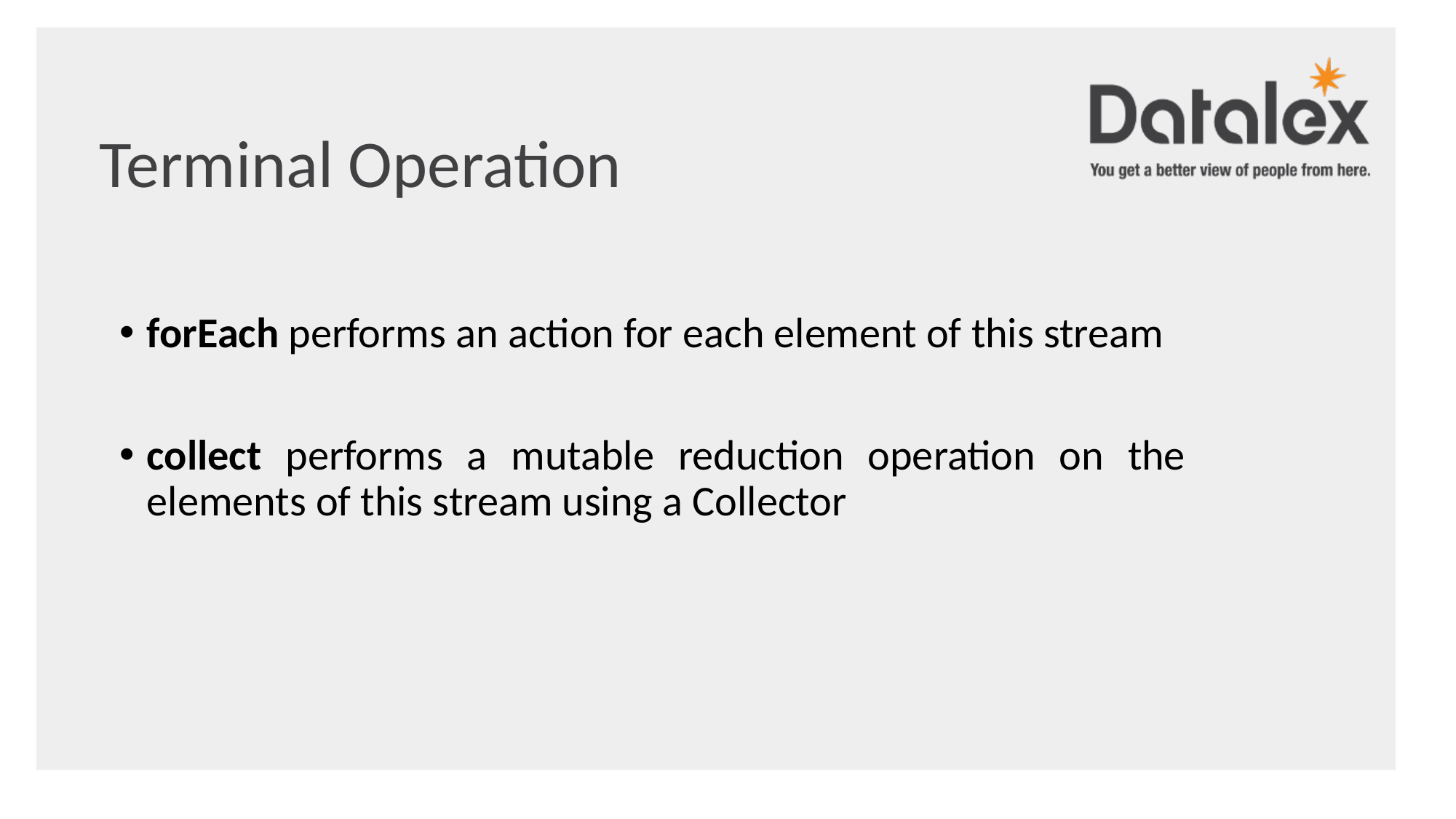

Terminal Operation
forEach performs an action for each element of this stream

collect performs a mutable reduction operation on the elements of this stream using a Collector